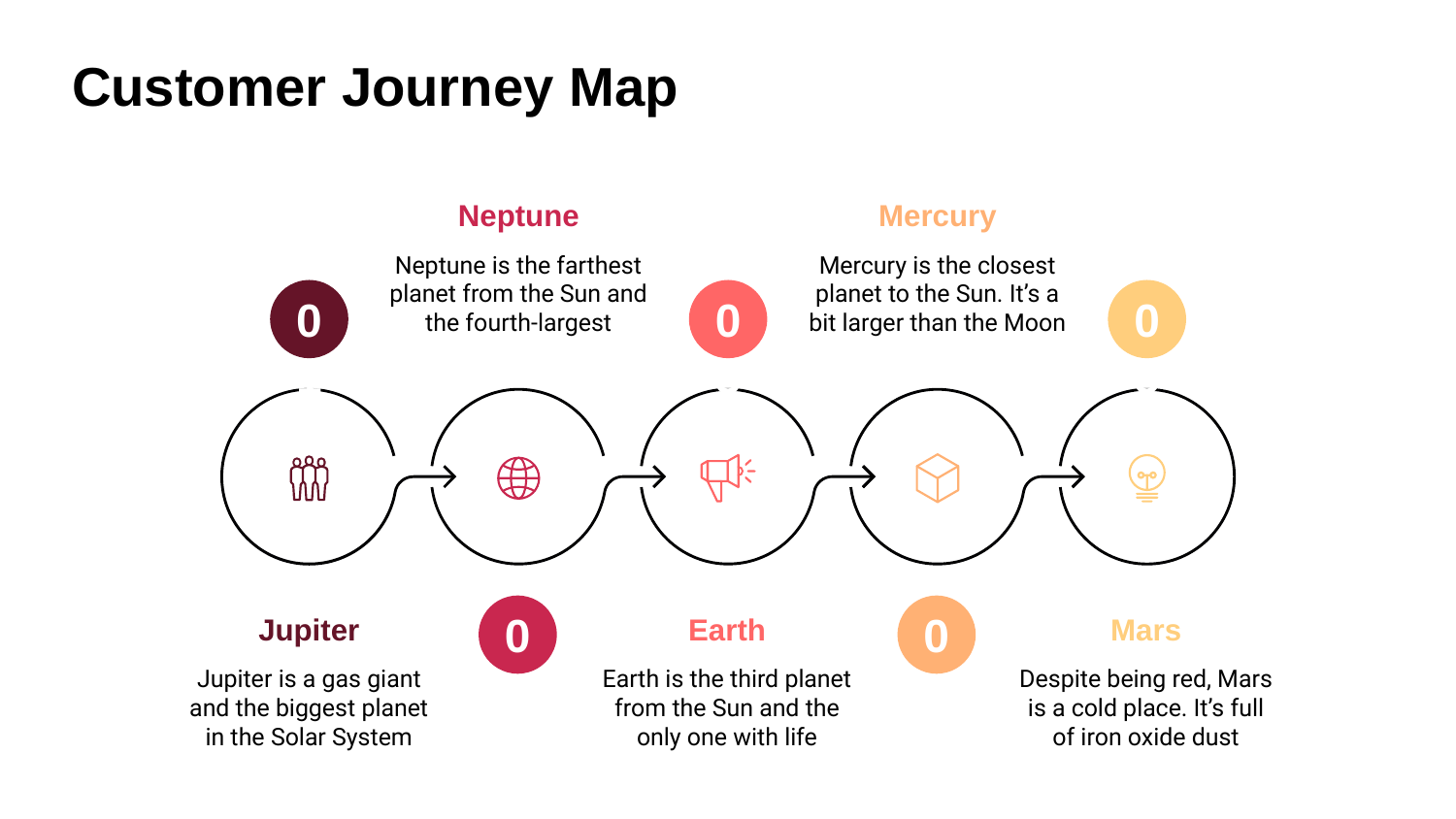

Neptune
Neptune is the farthest planet from the Sun and the fourth-largest

Mercury
Mercury is the closest planet to the Sun. It’s a bit larger than the Moon
01

03

05

02

04

Jupiter
Jupiter is a gas giant and the biggest planet in the Solar System
Earth
Earth is the third planet from the Sun and the only one with life
Mars
Despite being red, Mars is a cold place. It’s full of iron oxide dust